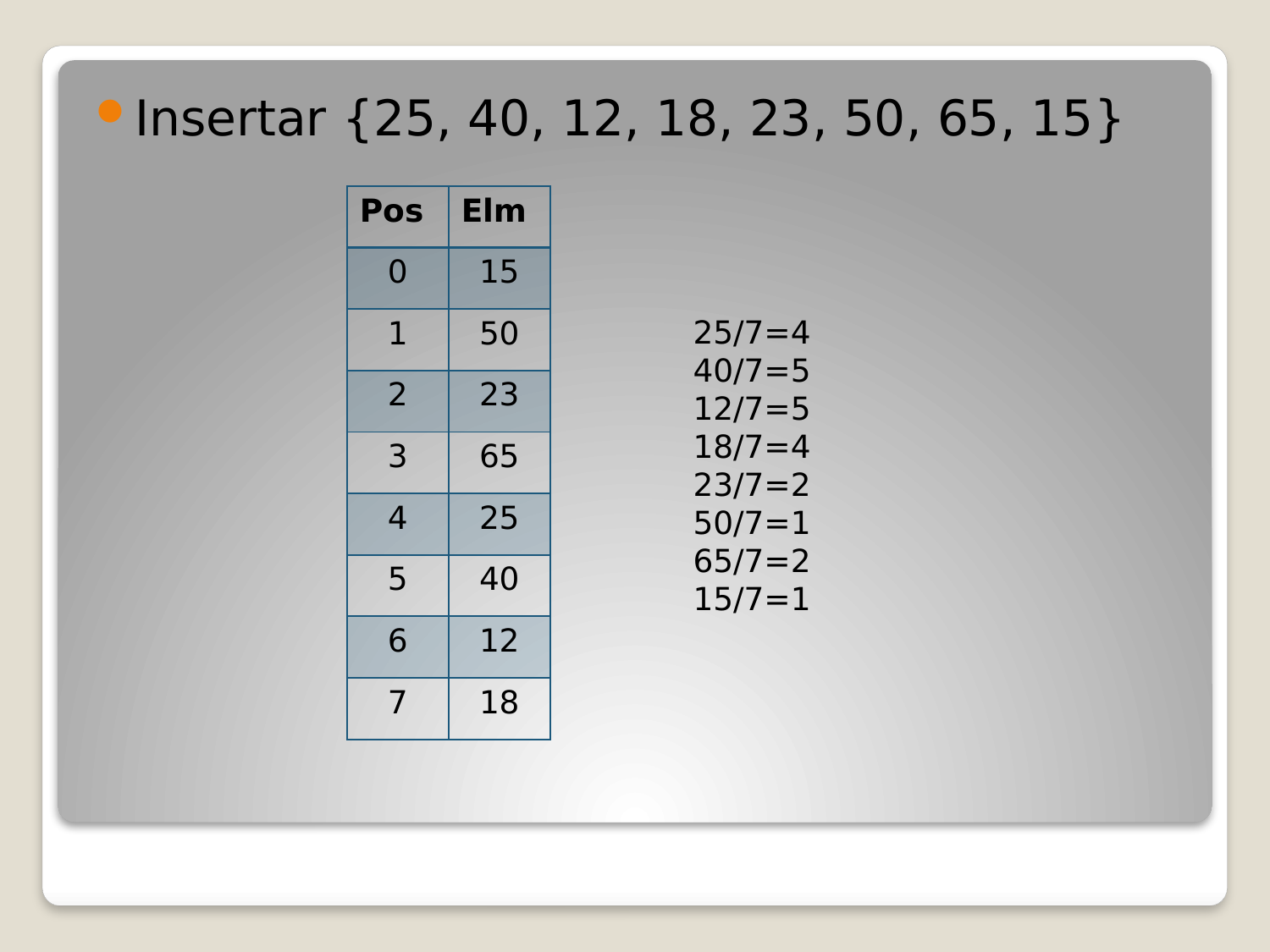

Insertar {25, 40, 12, 18, 23, 50, 65, 15}
| Pos | Elm |
| --- | --- |
| 0 | 15 |
| 1 | 50 |
| 2 | 23 |
| 3 | 65 |
| 4 | 25 |
| 5 | 40 |
| 6 | 12 |
| 7 | 18 |
25/7=4
40/7=5
12/7=5
18/7=4
23/7=2
50/7=1
65/7=2
15/7=1